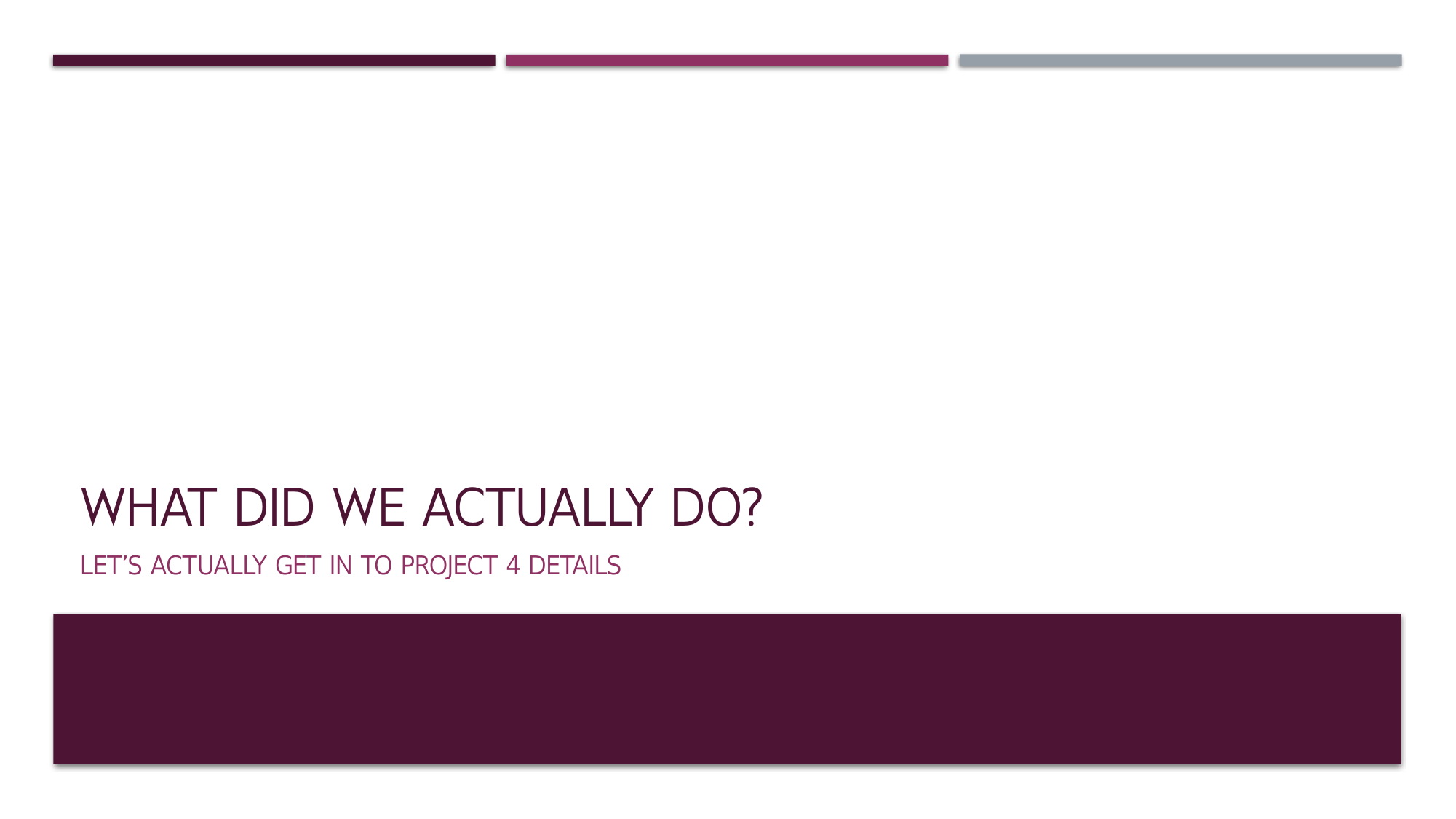

# What did we actually do?
Let’s actually get in to project 4 details